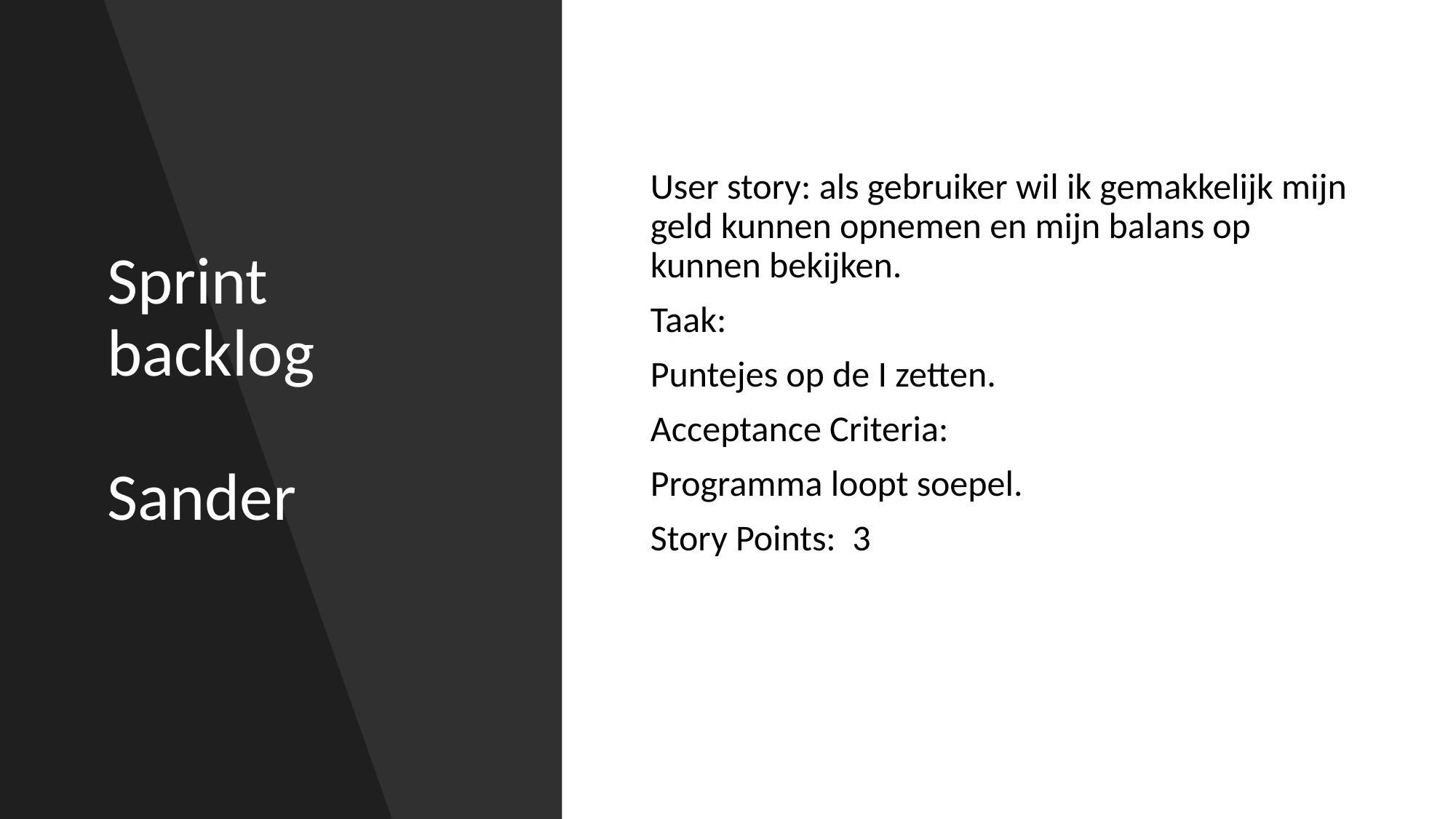

# Sprint backlog Sander
User story: als gebruiker wil ik gemakkelijk mijn geld kunnen opnemen en mijn balans op kunnen bekijken.
Taak:
Puntejes op de I zetten.
Acceptance Criteria:
Programma loopt soepel.
Story Points:  3